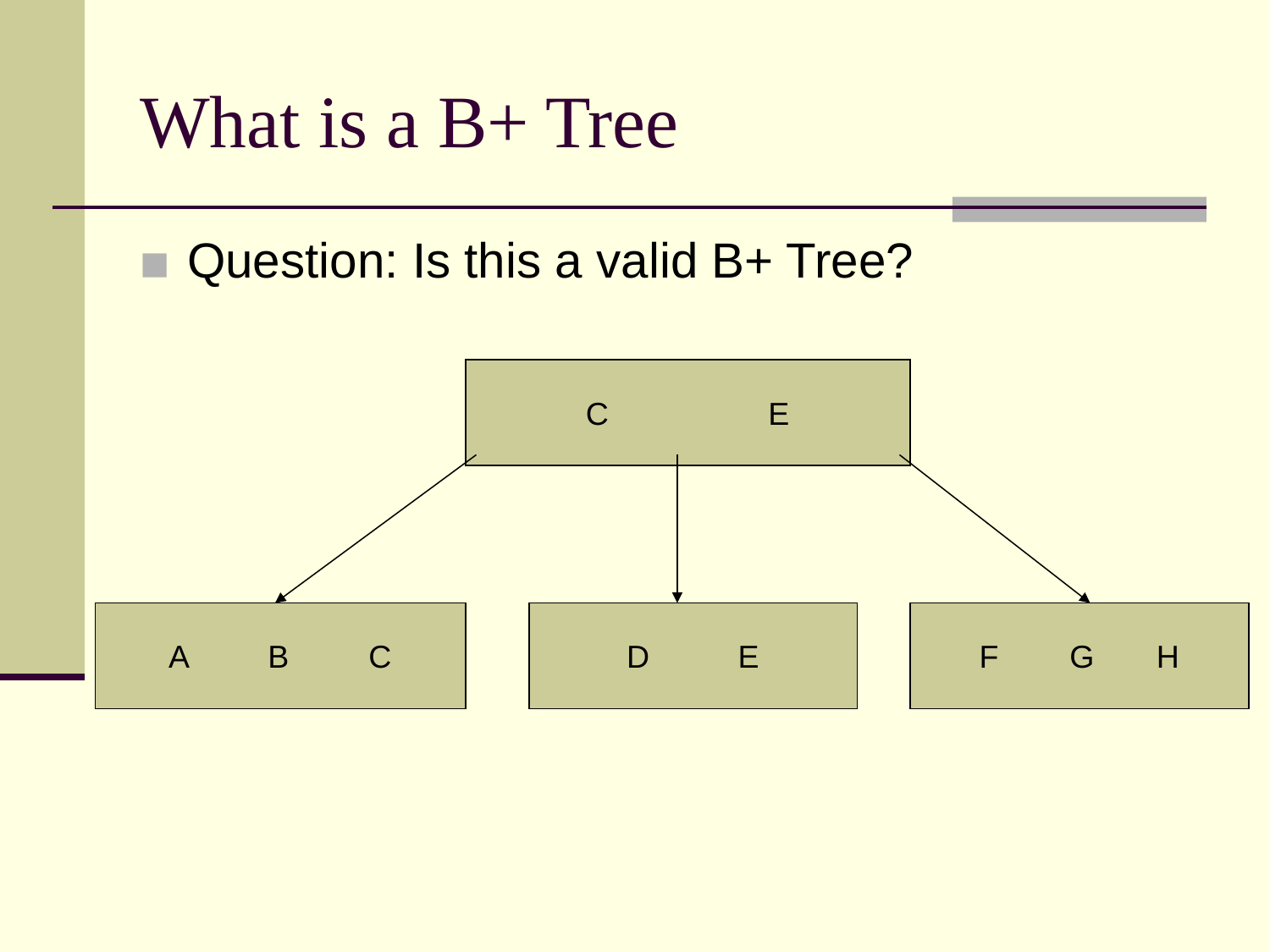

# What is a B+ Tree
Question: Is this a valid B+ Tree?
C                  E
A         B         C
D          E
F        G       H